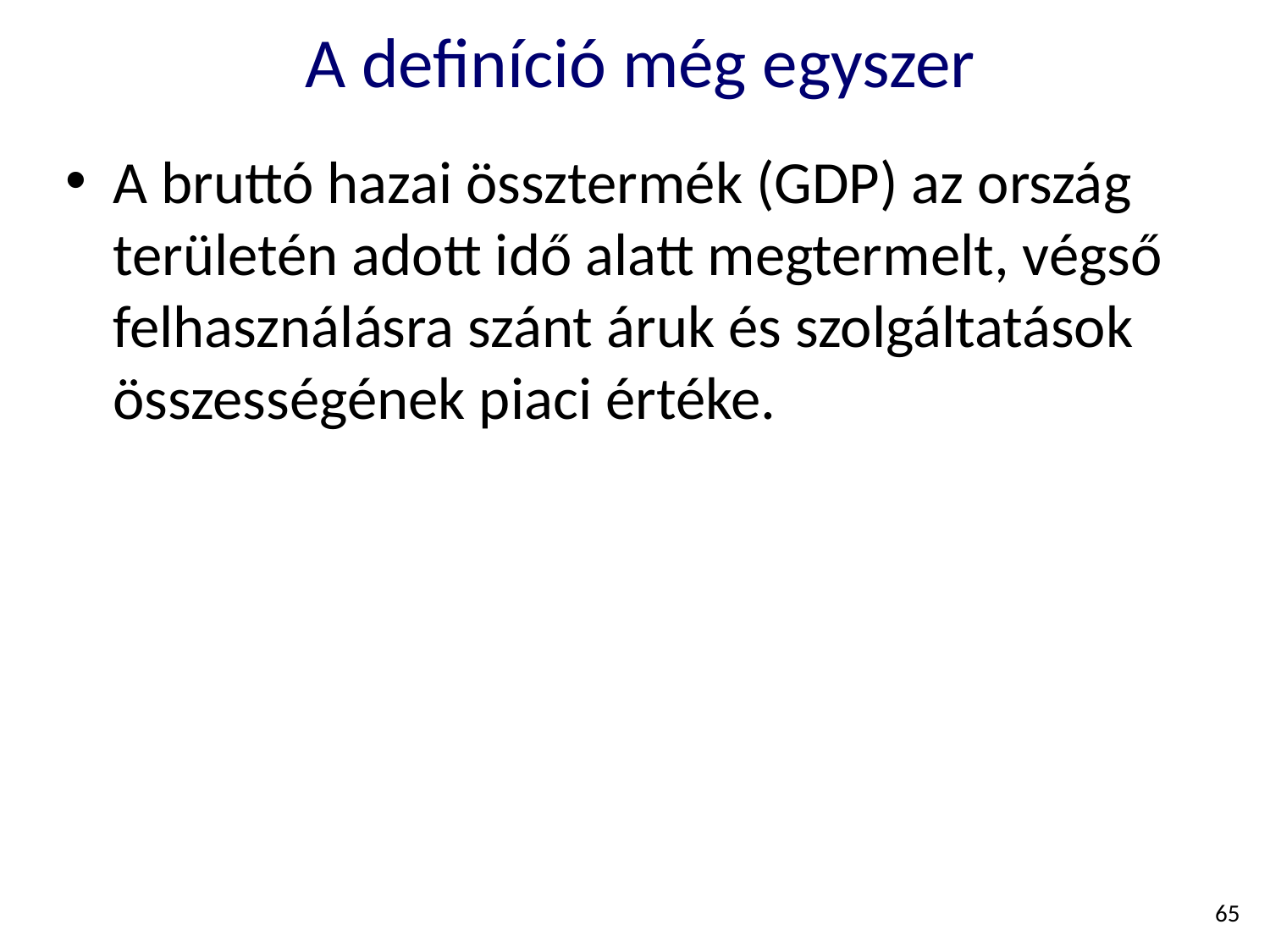

# A definíció még egyszer
A bruttó hazai össztermék (GDP) az ország területén adott idő alatt megtermelt, végső felhasználásra szánt áruk és szolgáltatások összességének piaci értéke.

65